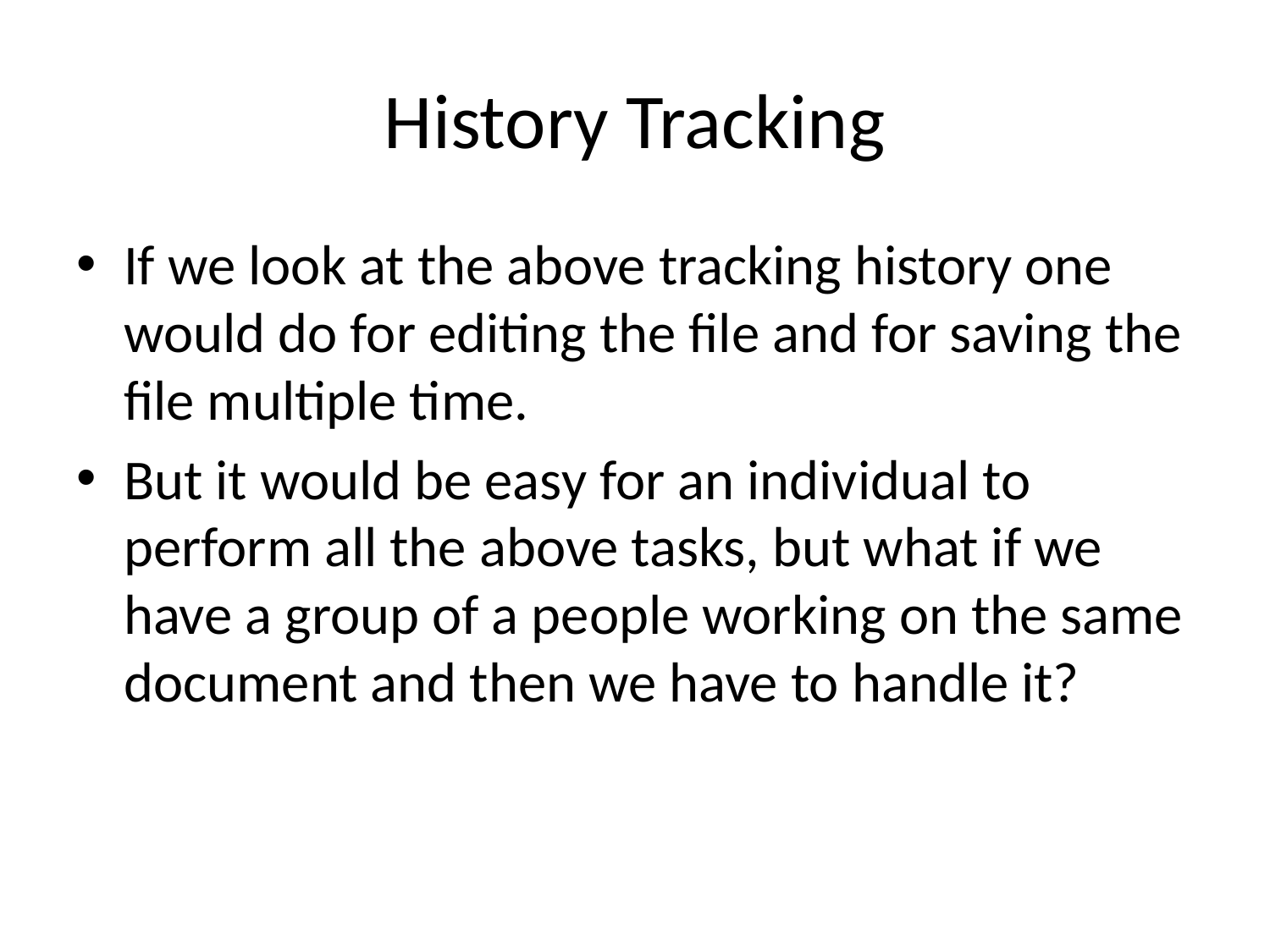

# History Tracking
If we look at the above tracking history one would do for editing the file and for saving the file multiple time.
But it would be easy for an individual to perform all the above tasks, but what if we have a group of a people working on the same document and then we have to handle it?